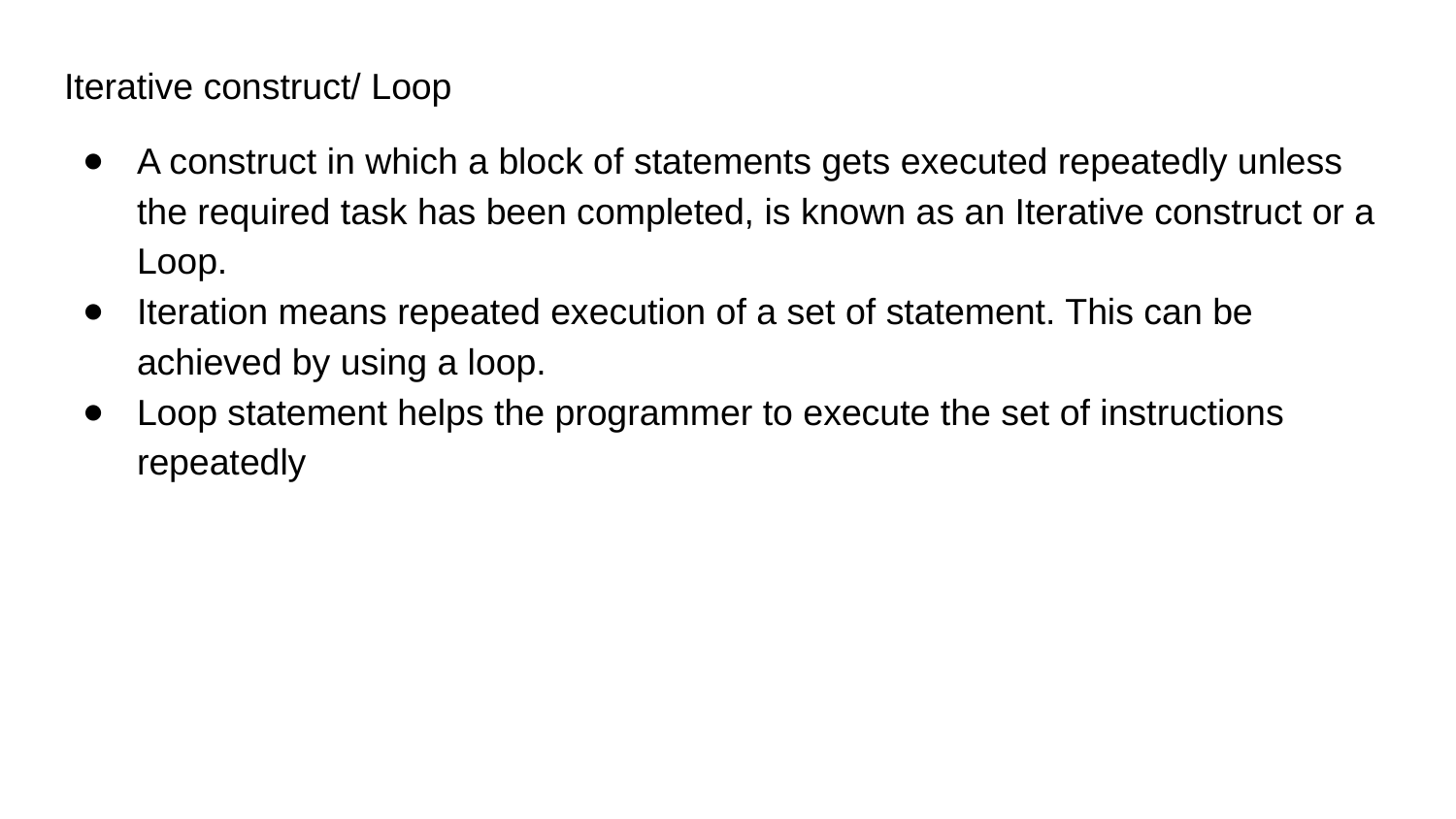

Iterative construct/ Loop
A construct in which a block of statements gets executed repeatedly unless the required task has been completed, is known as an Iterative construct or a Loop.
Iteration means repeated execution of a set of statement. This can be achieved by using a loop.
Loop statement helps the programmer to execute the set of instructions repeatedly